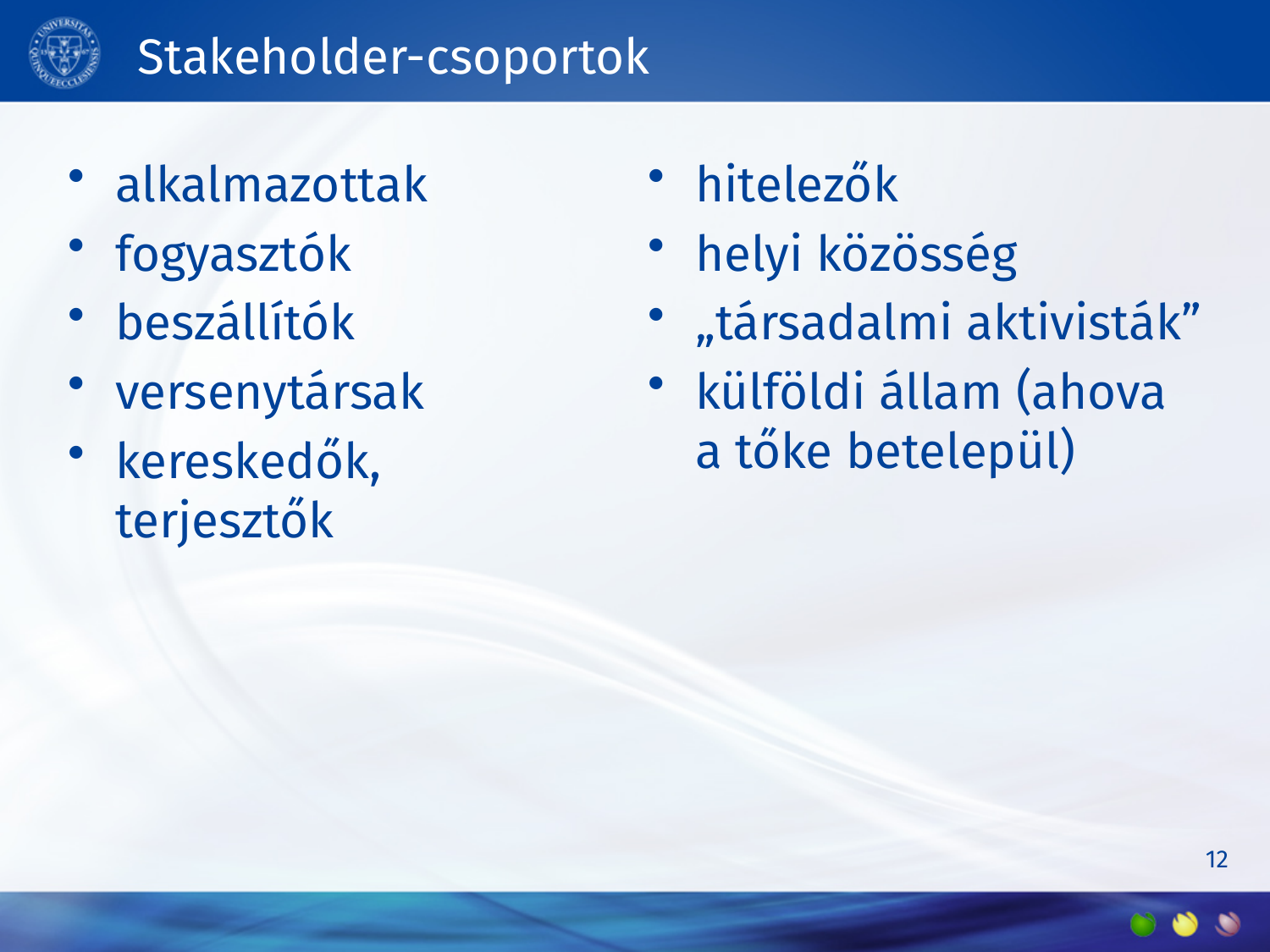

# Stakeholder-csoportok
alkalmazottak
fogyasztók
beszállítók
versenytársak
kereskedők, terjesztők
hitelezők
helyi közösség
„társadalmi aktivisták”
külföldi állam (ahova a tőke betelepül)
12